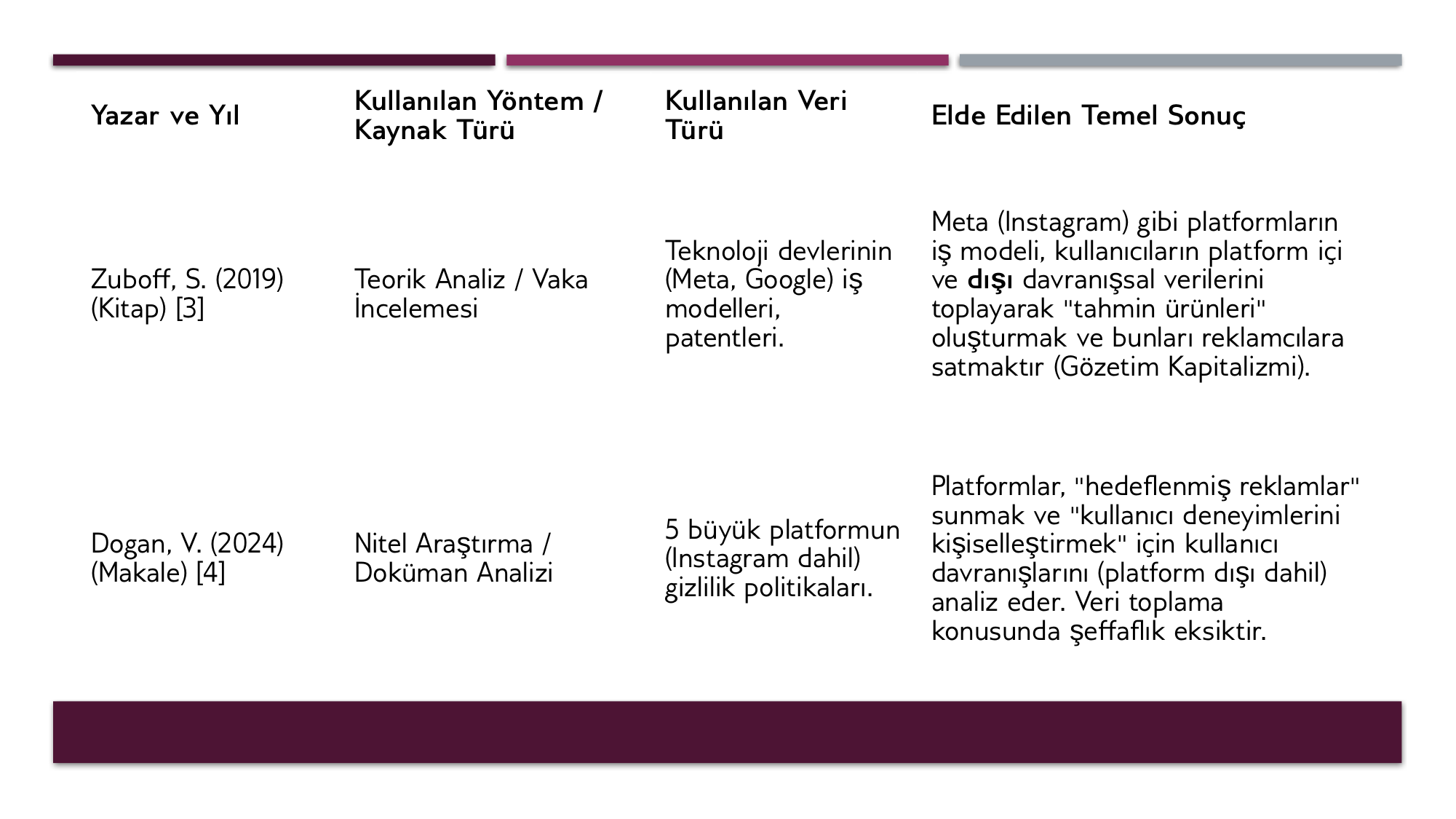

| Yazar ve Yıl | Kullanılan Yöntem / Kaynak Türü | Kullanılan Veri Türü | Elde Edilen Temel Sonuç |
| --- | --- | --- | --- |
| Zuboff, S. (2019) (Kitap) [3] | Teorik Analiz / Vaka İncelemesi | Teknoloji devlerinin (Meta, Google) iş modelleri, patentleri. | Meta (Instagram) gibi platformların iş modeli, kullanıcıların platform içi ve dışı davranışsal verilerini toplayarak "tahmin ürünleri" oluşturmak ve bunları reklamcılara satmaktır (Gözetim Kapitalizmi). |
| Dogan, V. (2024) (Makale) [4] | Nitel Araştırma / Doküman Analizi | 5 büyük platformun (Instagram dahil) gizlilik politikaları. | Platformlar, "hedeflenmiş reklamlar" sunmak ve "kullanıcı deneyimlerini kişiselleştirmek" için kullanıcı davranışlarını (platform dışı dahil) analiz eder. Veri toplama konusunda şeffaflık eksiktir. |